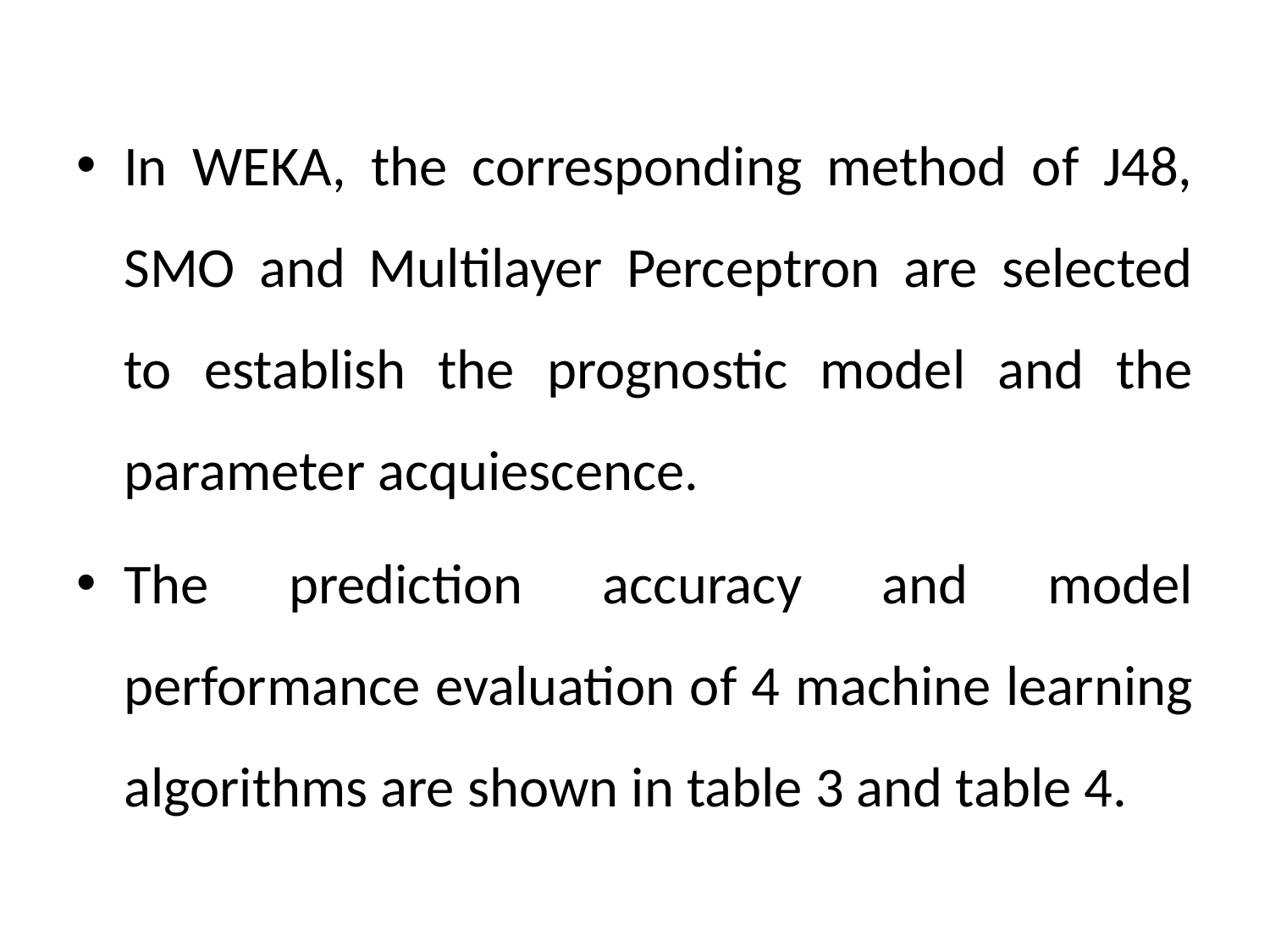

#
In WEKA, the corresponding method of J48, SMO and Multilayer Perceptron are selected to establish the prognostic model and the parameter acquiescence.
The prediction accuracy and model performance evaluation of 4 machine learning algorithms are shown in table 3 and table 4.